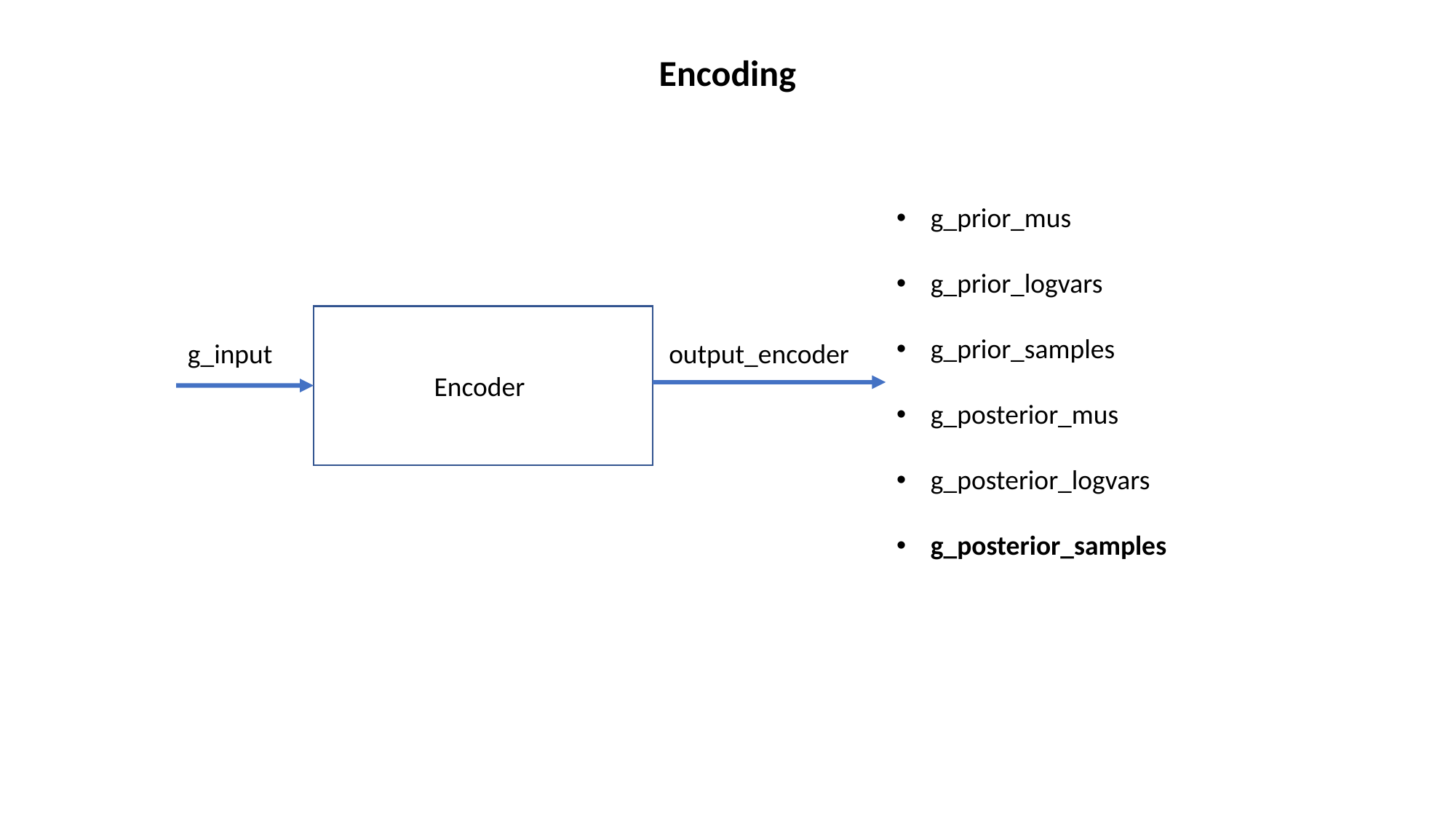

Encoding
g_prior_mus

g_prior_logvars

g_prior_samples

g_posterior_mus

g_posterior_logvars

g_posterior_samples

g_input
output_encoder
Encoder